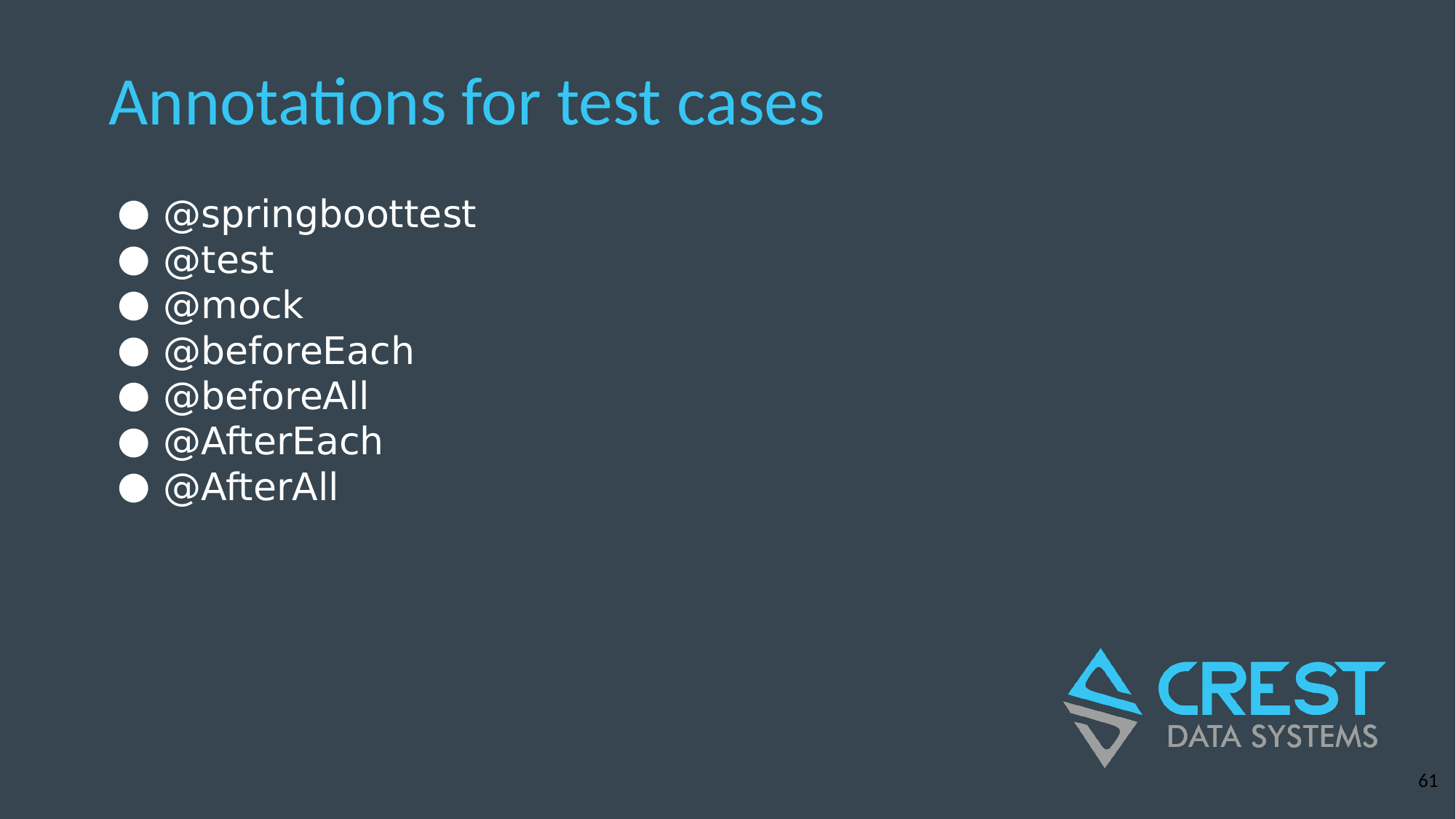

# Annotations for test cases
@springboottest
@test
@mock
@beforeEach
@beforeAll
@AfterEach
@AfterAll

61